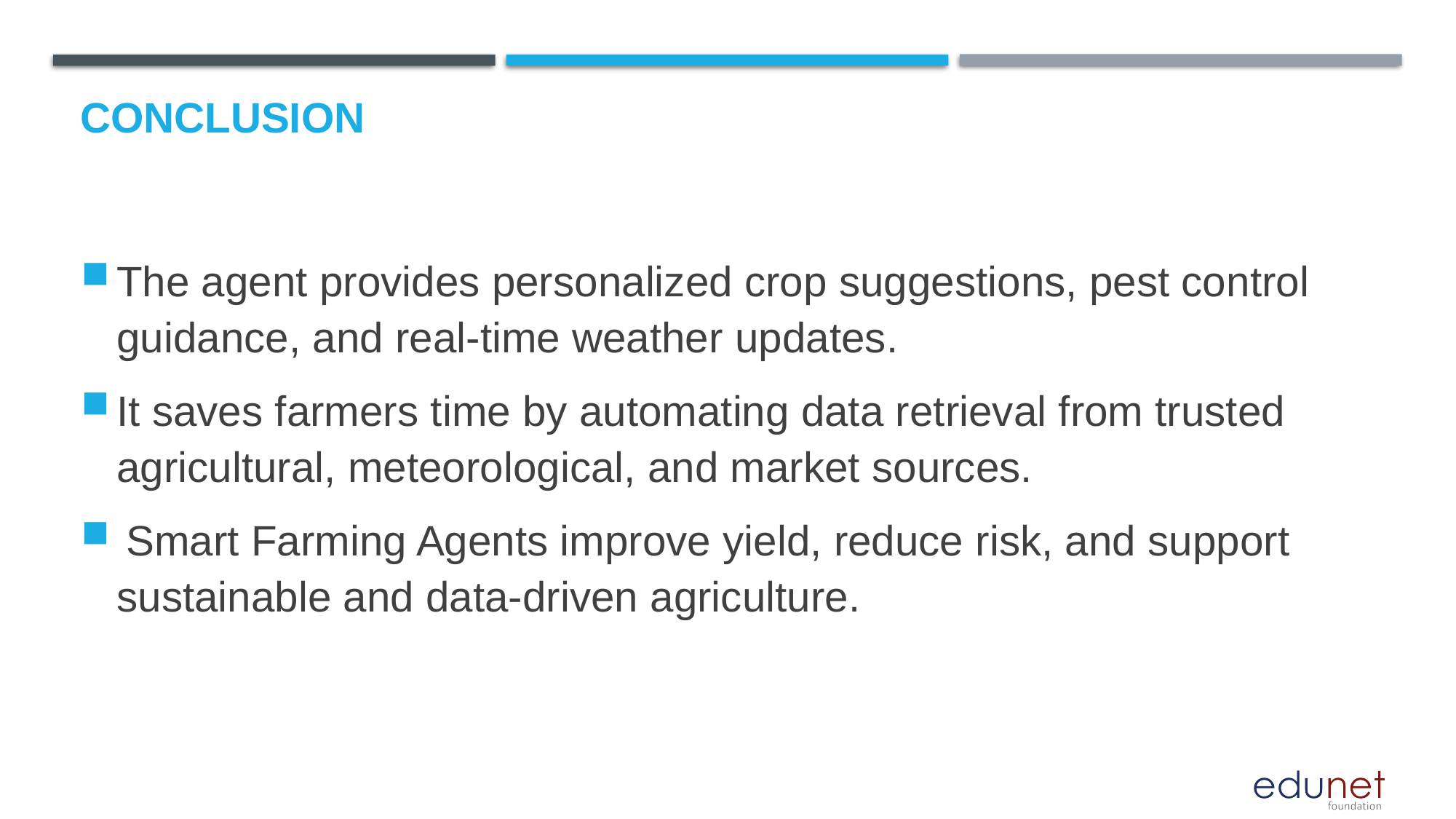

# Conclusion
The agent provides personalized crop suggestions, pest control guidance, and real-time weather updates.
It saves farmers time by automating data retrieval from trusted agricultural, meteorological, and market sources.
 Smart Farming Agents improve yield, reduce risk, and support sustainable and data-driven agriculture.